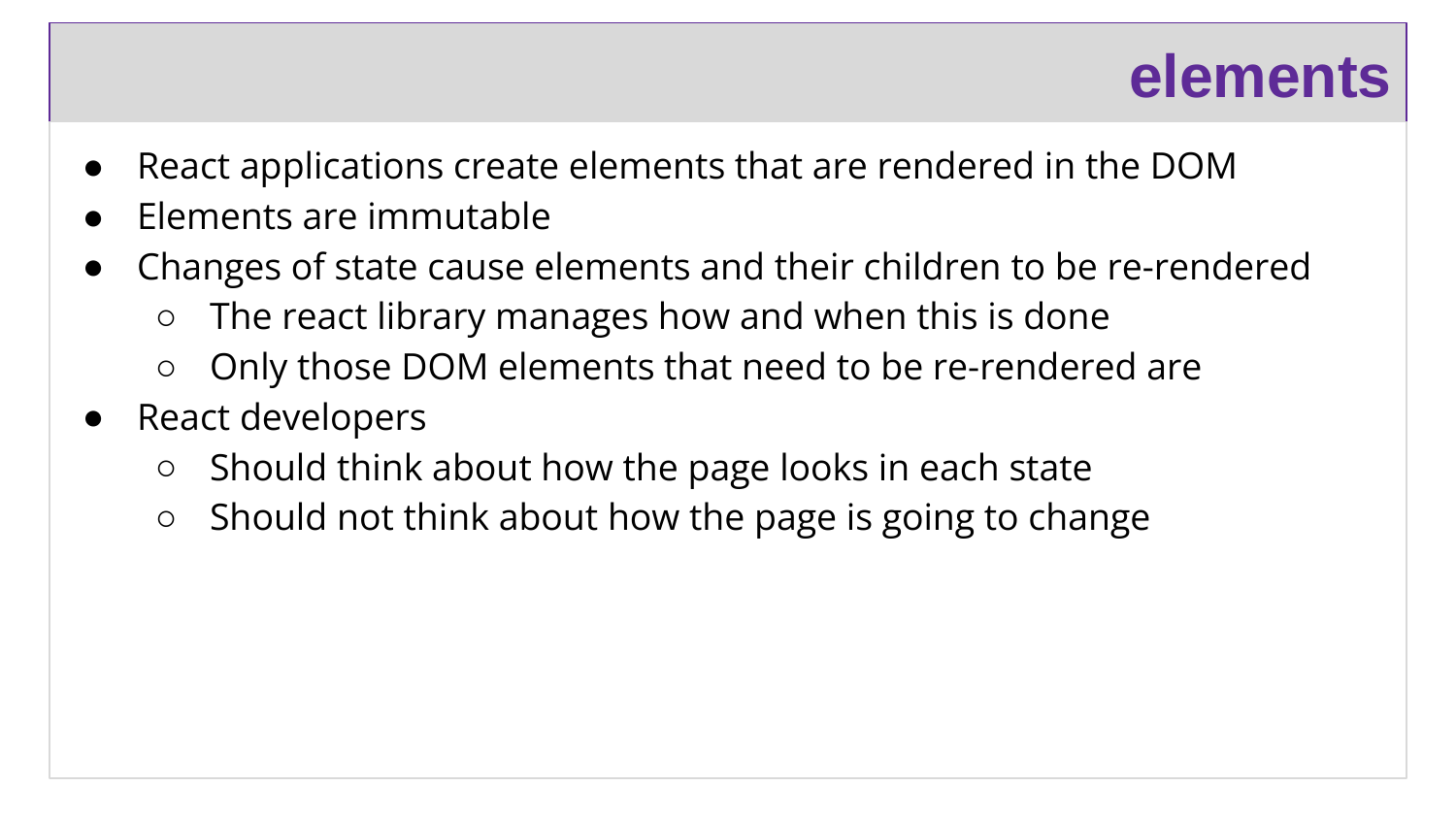

# elements
React applications create elements that are rendered in the DOM
Elements are immutable
Changes of state cause elements and their children to be re-rendered
The react library manages how and when this is done
Only those DOM elements that need to be re-rendered are
React developers
Should think about how the page looks in each state
Should not think about how the page is going to change